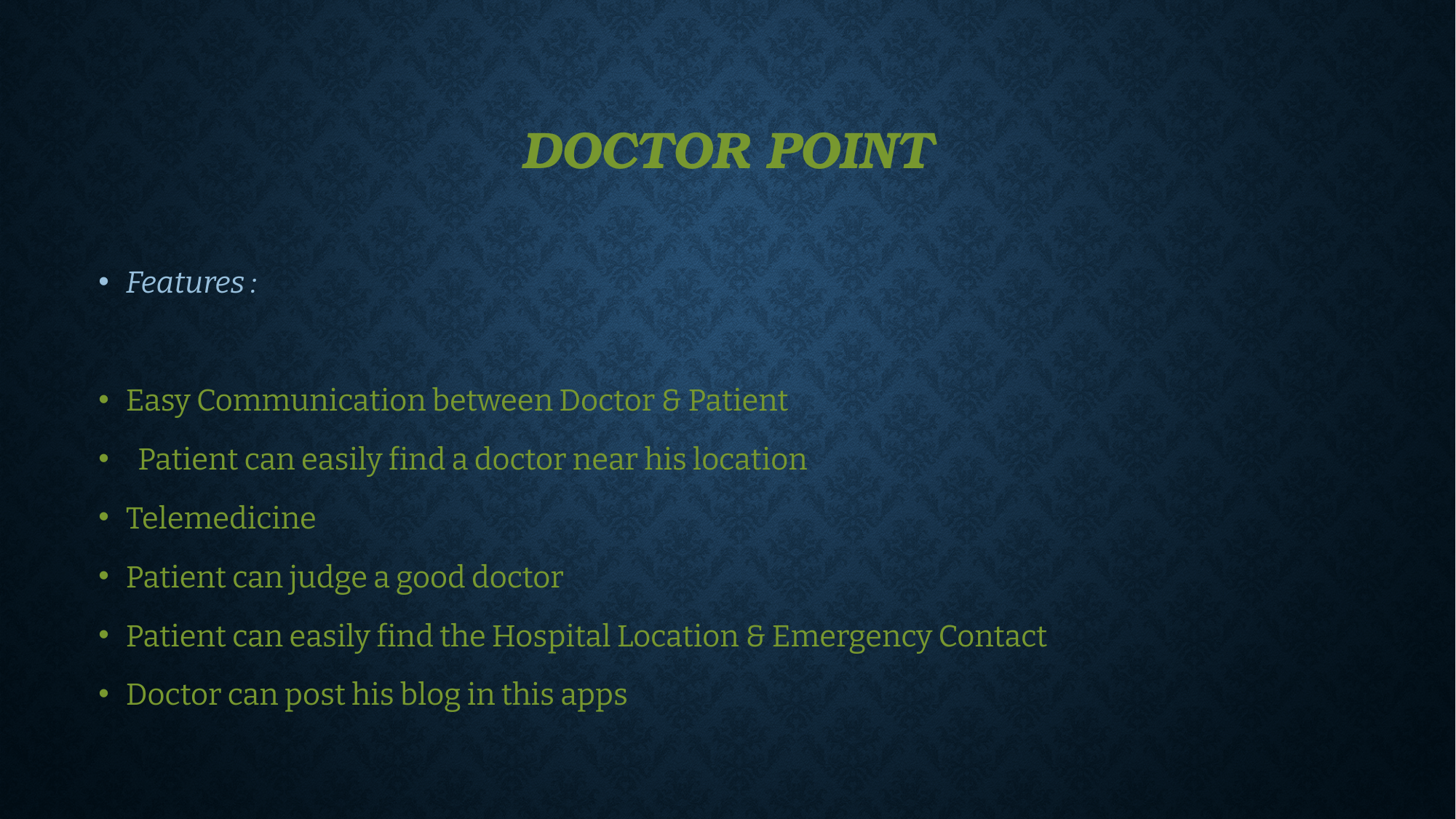

# Doctor point
Features :

Easy Communication between Doctor & Patient
  Patient can easily find a doctor near his location
Telemedicine
Patient can judge a good doctor
Patient can easily find the Hospital Location & Emergency Contact
Doctor can post his blog in this apps